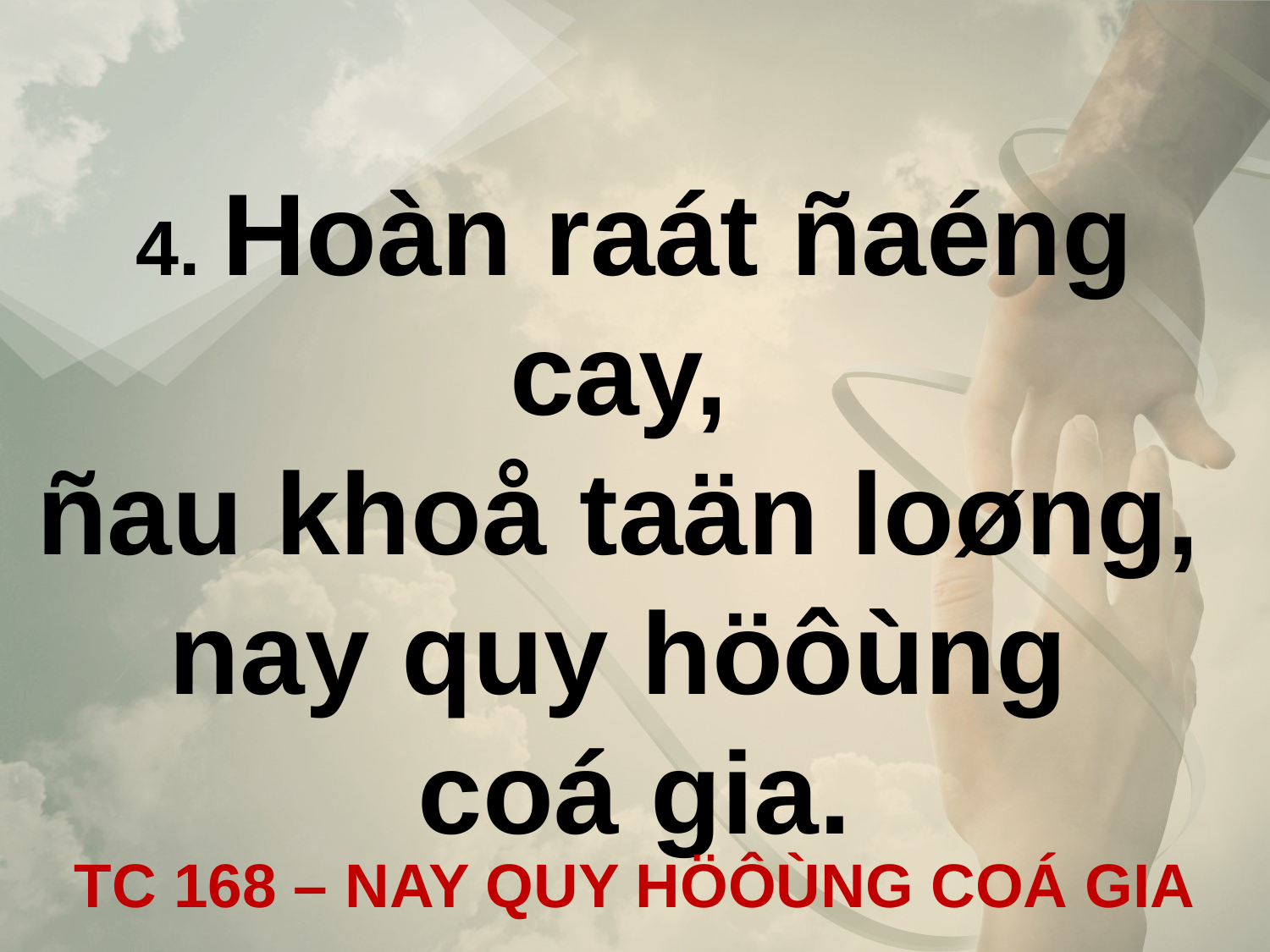

4. Hoàn raát ñaéng cay,
ñau khoå taän loøng,
nay quy höôùng
coá gia.
TC 168 – NAY QUY HÖÔÙNG COÁ GIA